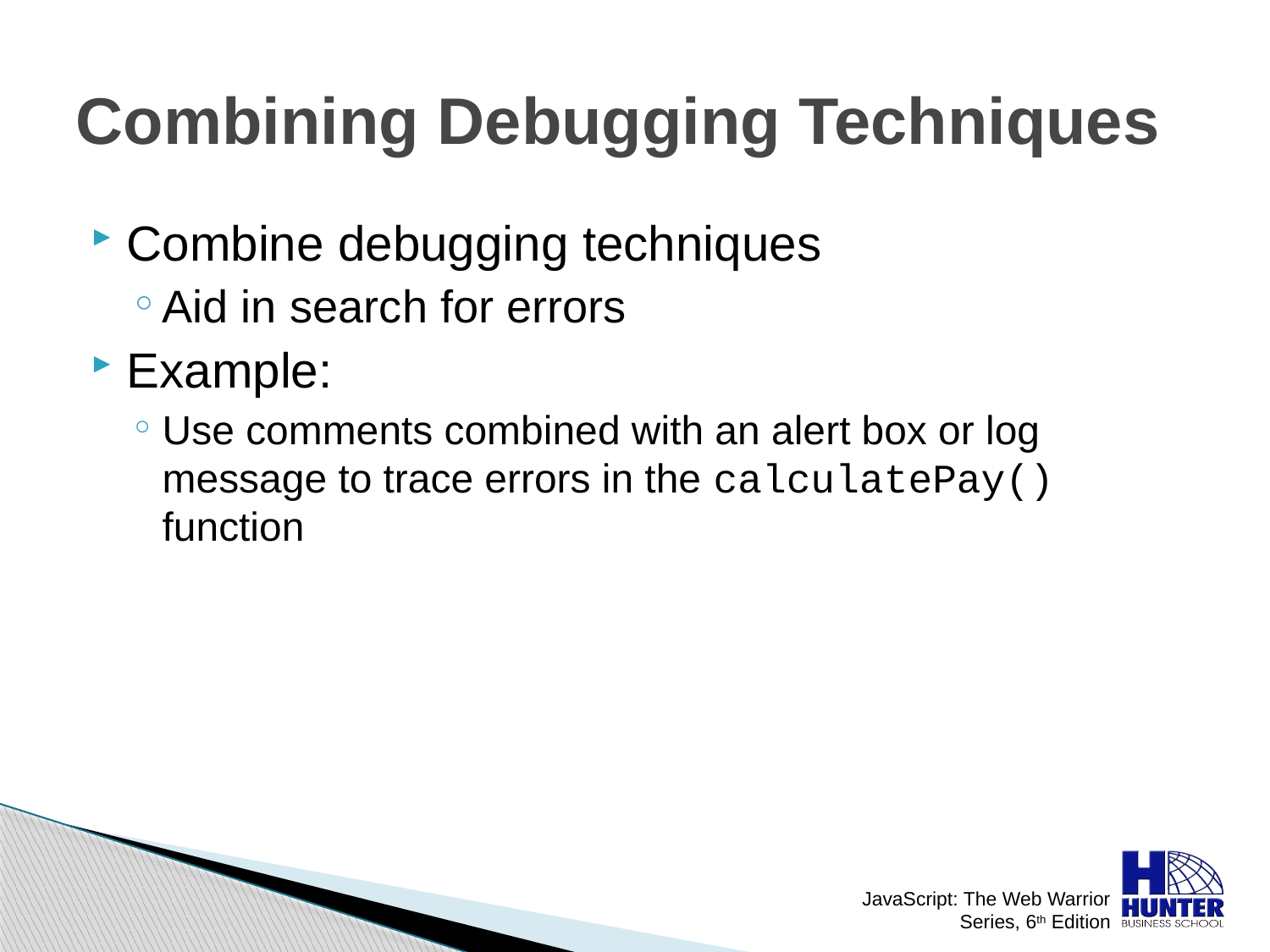

# Combining Debugging Techniques
Combine debugging techniques
Aid in search for errors
Example:
Use comments combined with an alert box or log message to trace errors in the calculatePay() function